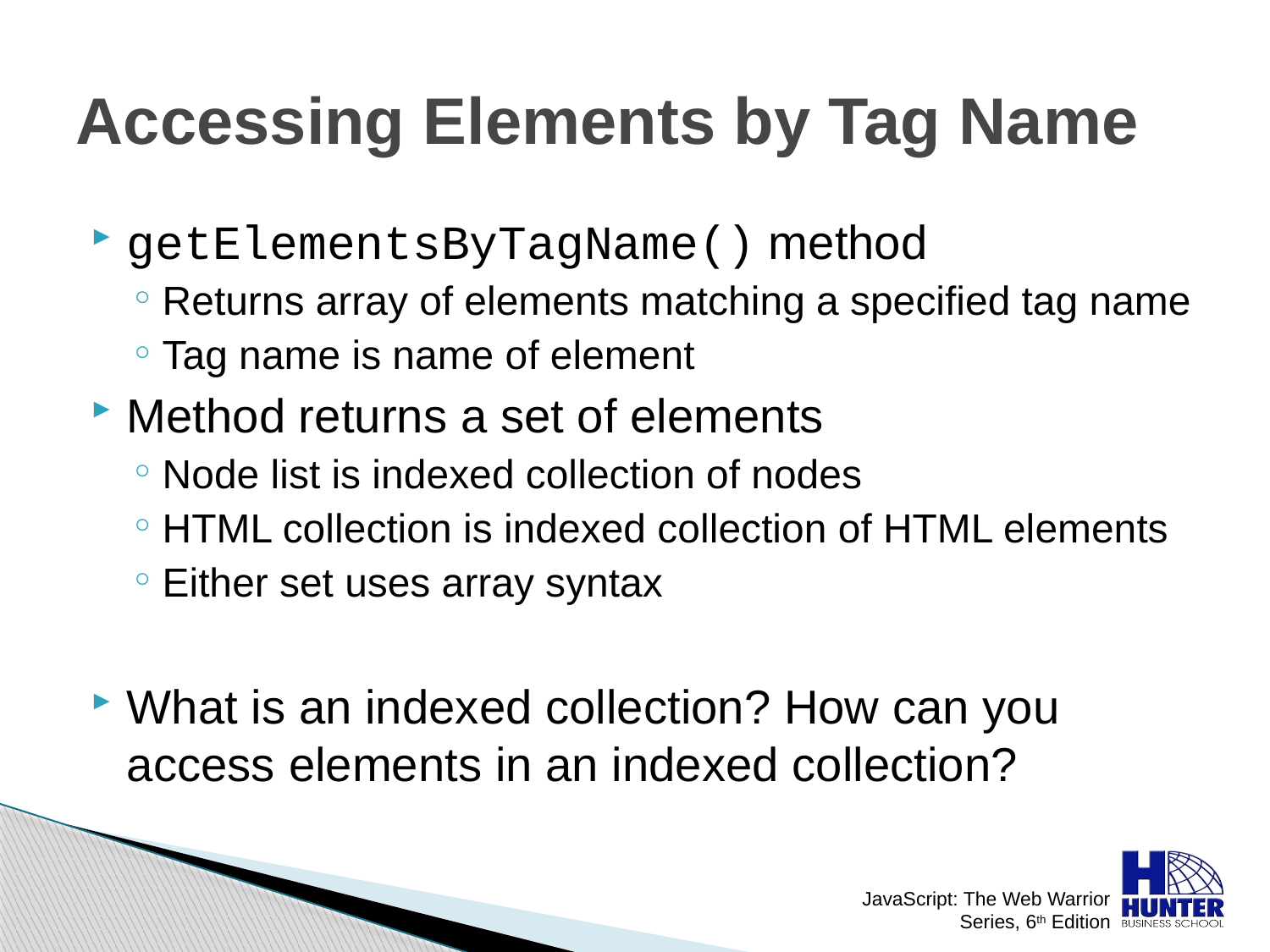

# Accessing Elements by Tag Name
getElementsByTagName() method
Returns array of elements matching a specified tag name
Tag name is name of element
Method returns a set of elements
Node list is indexed collection of nodes
HTML collection is indexed collection of HTML elements
Either set uses array syntax

What is an indexed collection? How can you access elements in an indexed collection?